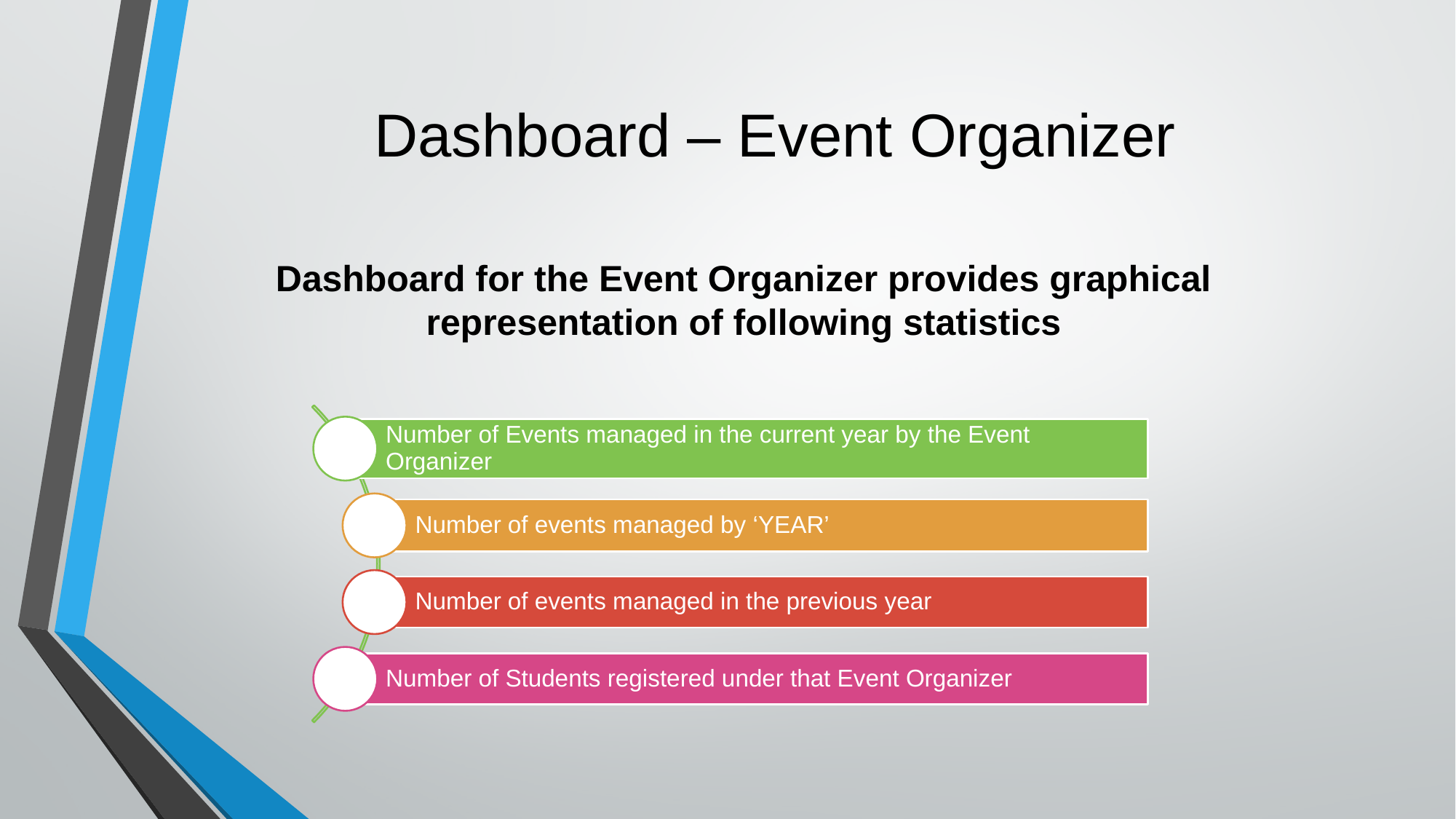

# Dashboard – Event Organizer
Dashboard for the Event Organizer provides graphical representation of following statistics
Number of Events managed in the current year by the Event Organizer
Number of events managed by ‘YEAR’
Number of events managed in the previous year
Number of Students registered under that Event Organizer